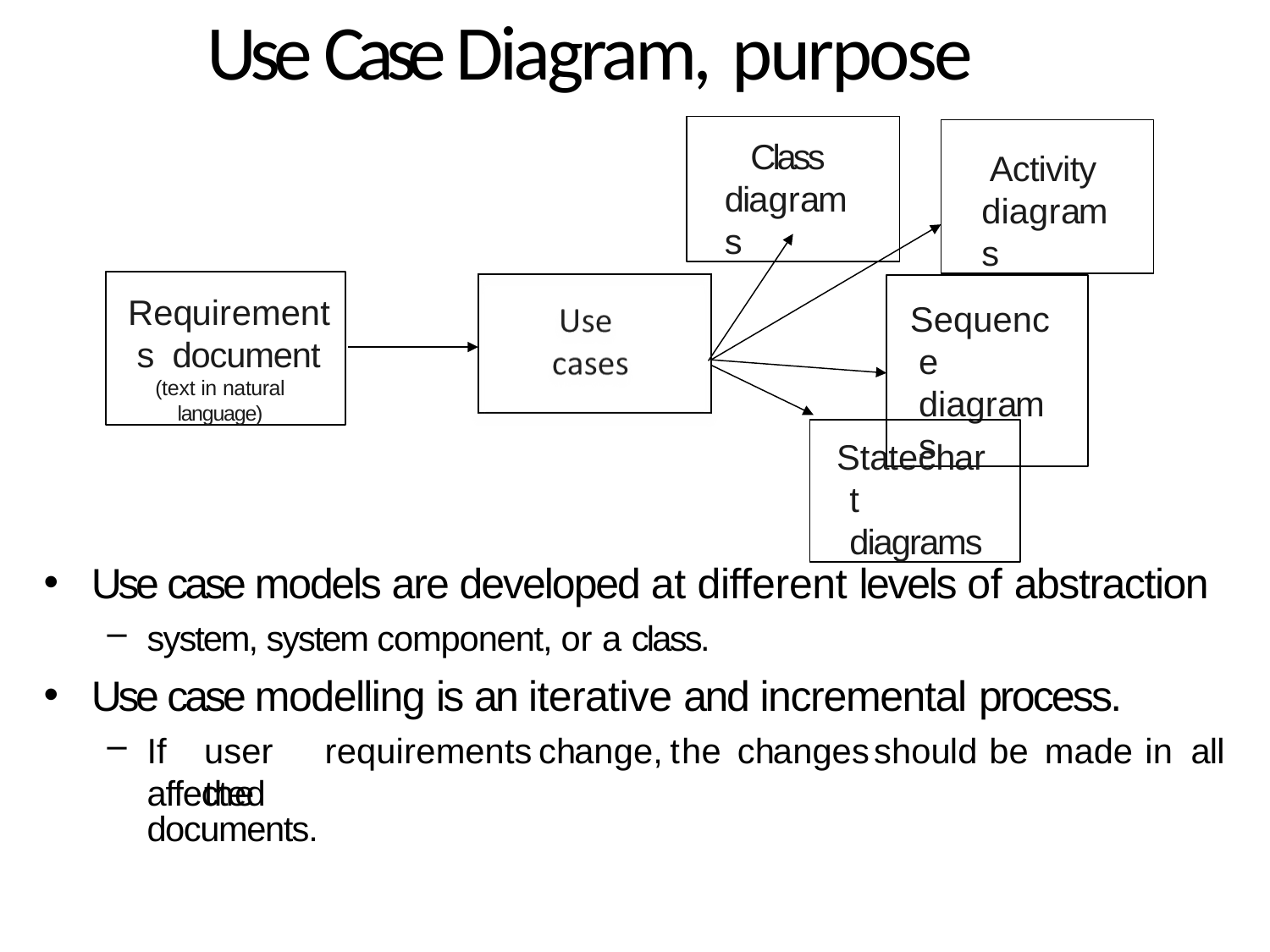

# Use Case Diagram, purpose
Class  diagrams
Activity  diagrams

Requirements  document
(text in natural language)

Sequence  diagrams
Statechart  diagrams
Use case models are developed at different levels of abstraction
system, system component, or a class.
Use case modelling is an iterative and incremental process.
If	user	requirements	change,	the	changes	should	be	made	in	all	the
•
•
affected documents.